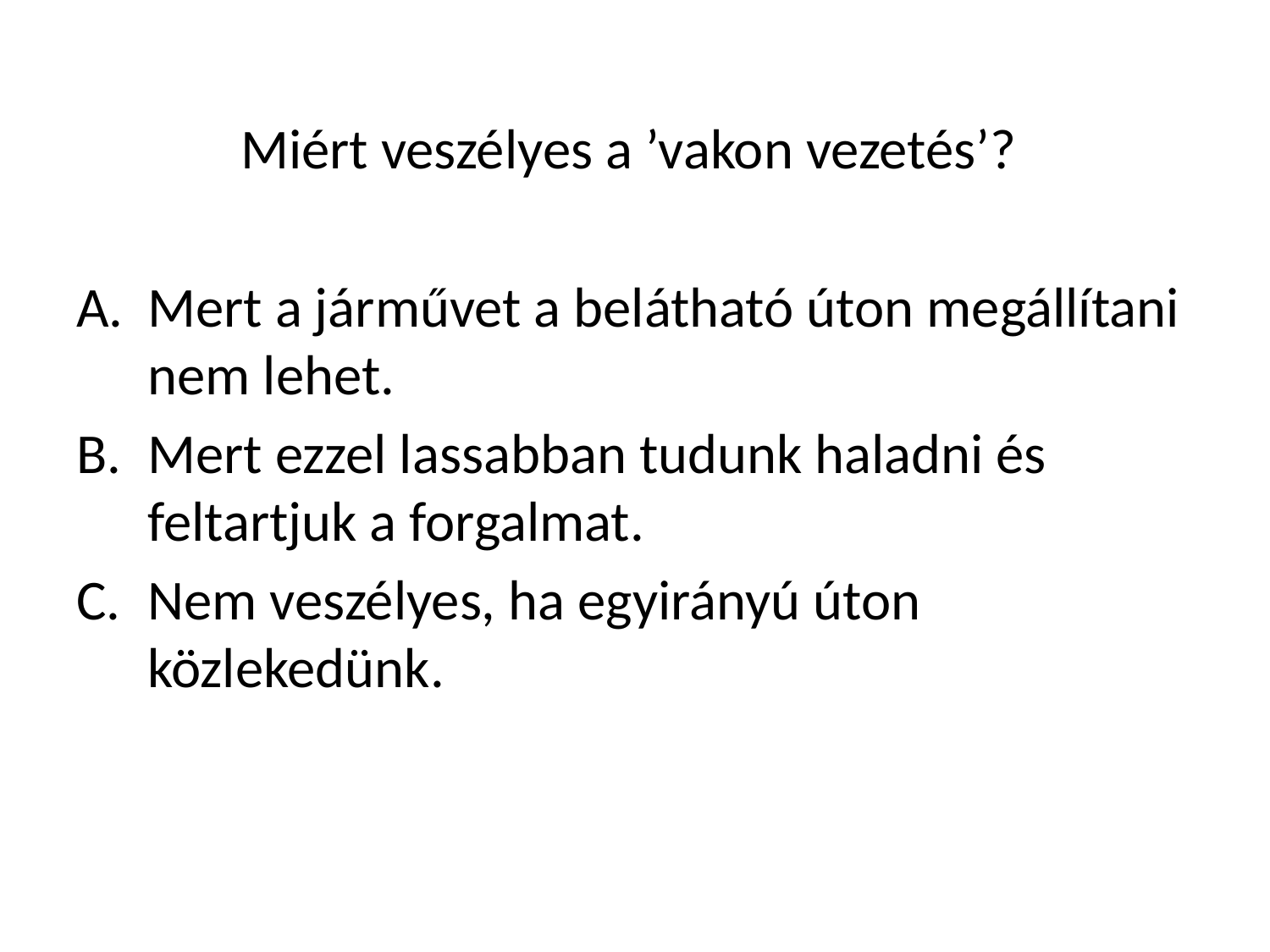

Miért veszélyes a ’vakon vezetés’?

Mert a járművet a belátható úton megállítani nem lehet.
Mert ezzel lassabban tudunk haladni és feltartjuk a forgalmat.
Nem veszélyes, ha egyirányú úton közlekedünk.